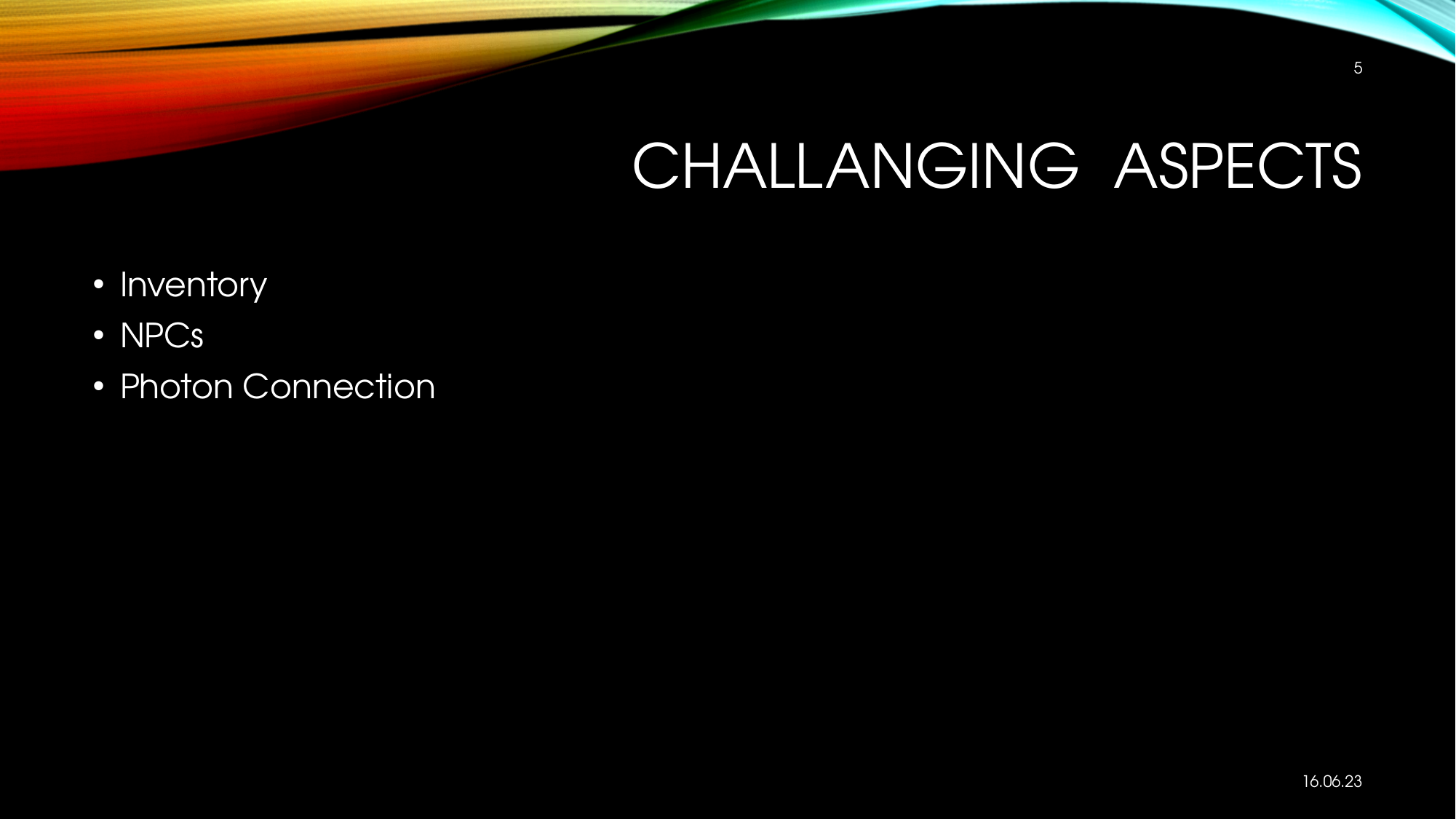

5
# Challanging  Aspects
Inventory
NPCs
Photon Connection

16.06.23